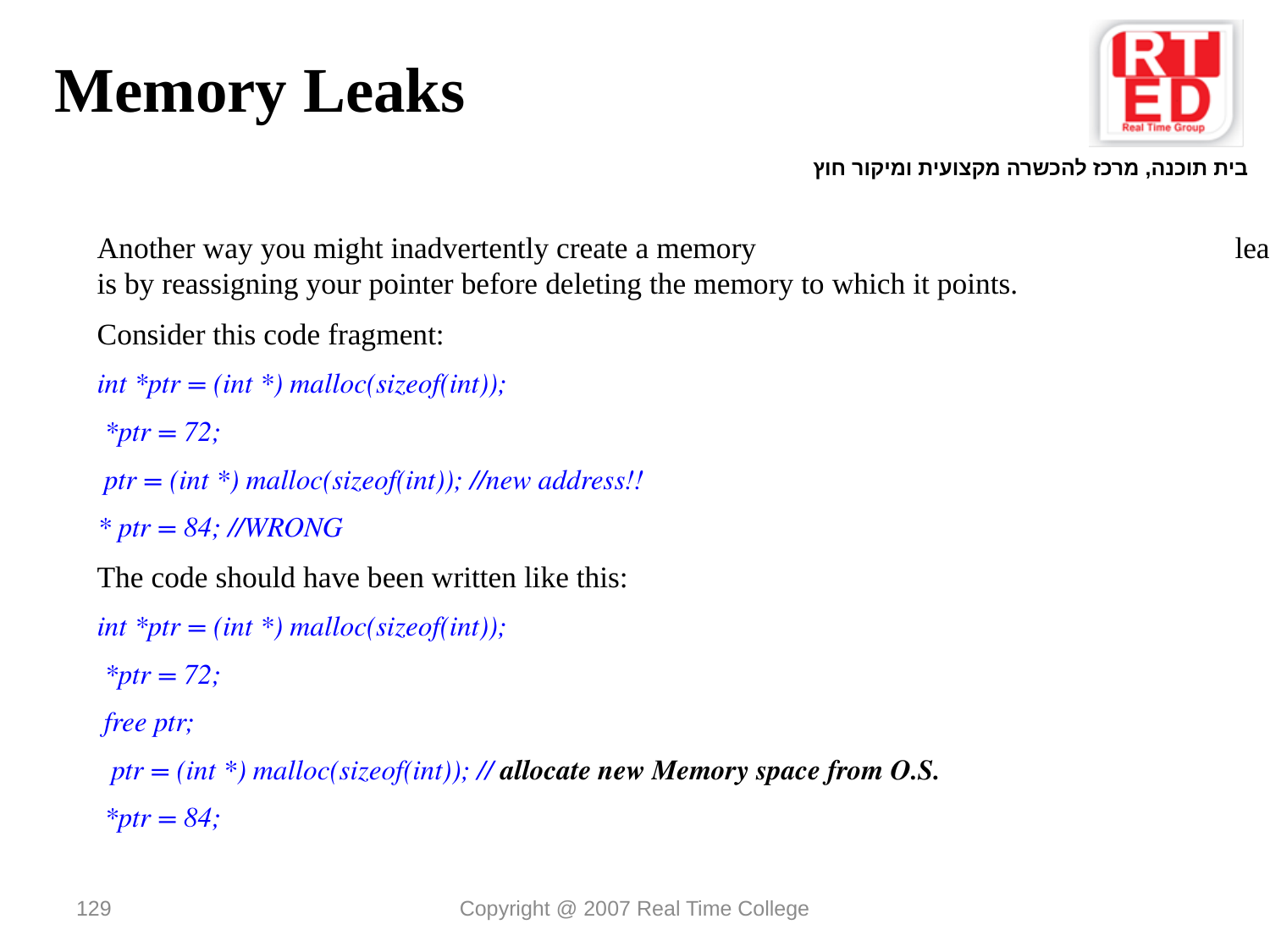

Memory Leaks
Another way you might inadvertently create a memory                                                               leak is by reassigning your pointer before deleting the memory to which it points.
Consider this code fragment:
int *ptr = (int *) malloc(sizeof(int));
 *ptr = 72;
 ptr = (int *) malloc(sizeof(int)); //new address!!
* ptr = 84; //WRONG
The code should have been written like this:
int *ptr = (int *) malloc(sizeof(int));
 *ptr = 72;
 free ptr;
  ptr = (int *) malloc(sizeof(int)); // allocate new Memory space from O.S.
 *ptr = 84;
129
Copyright @ 2007 Real Time College